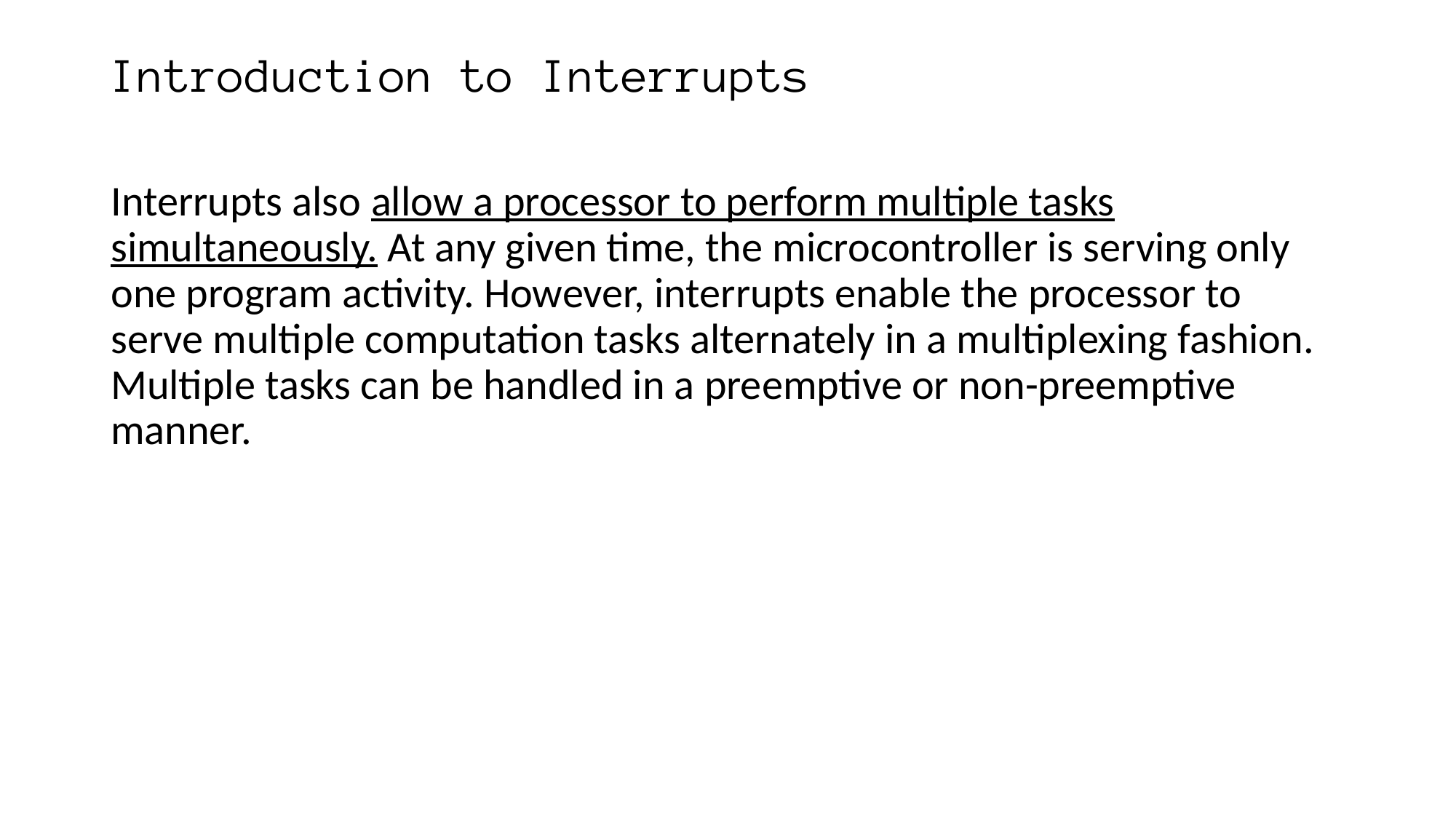

# Introduction to Interrupts

Interrupts also allow a processor to perform multiple tasks simultaneously. At any given time, the microcontroller is serving only one program activity. However, interrupts enable the processor to serve multiple computation tasks alternately in a multiplexing fashion. Multiple tasks can be handled in a preemptive or non-preemptive manner.